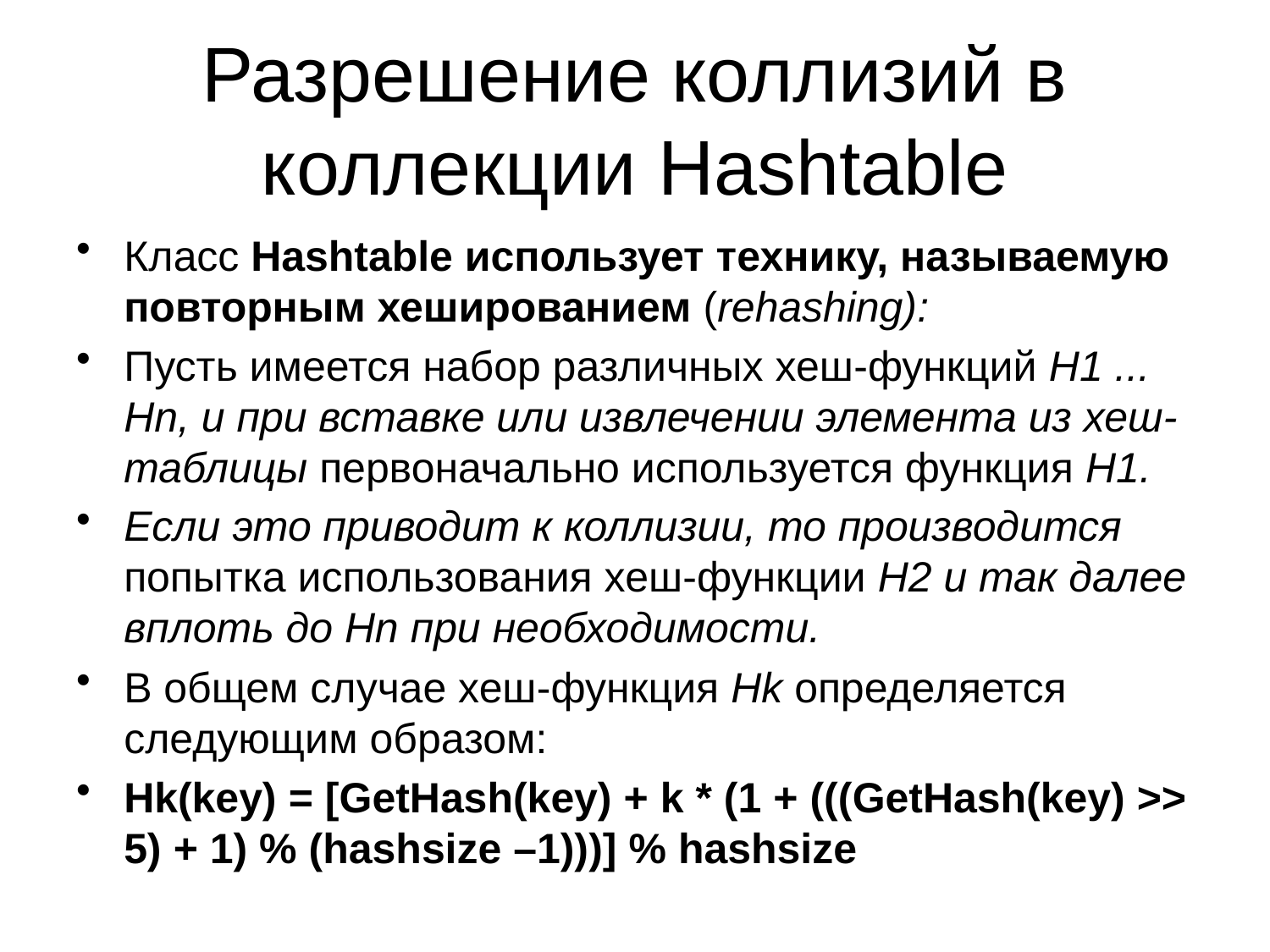

# Разрешение коллизий в коллекции Hashtable
Класс Hashtable использует технику, называемую повторным хешированием (rehashing):
Пусть имеется набор различных хеш-функций H1 ... Hn, и при вставке или извлечении элемента из хеш-таблицы первоначально используется функция H1.
Если это приводит к коллизии, то производится попытка использования хеш-функции H2 и так далее вплоть до Hn при необходимости.
В общем случае хеш-функция Hk определяется следующим образом:
Hk(key) = [GetHash(key) + k * (1 + (((GetHash(key) >> 5) + 1) % (hashsize –1)))] % hashsize